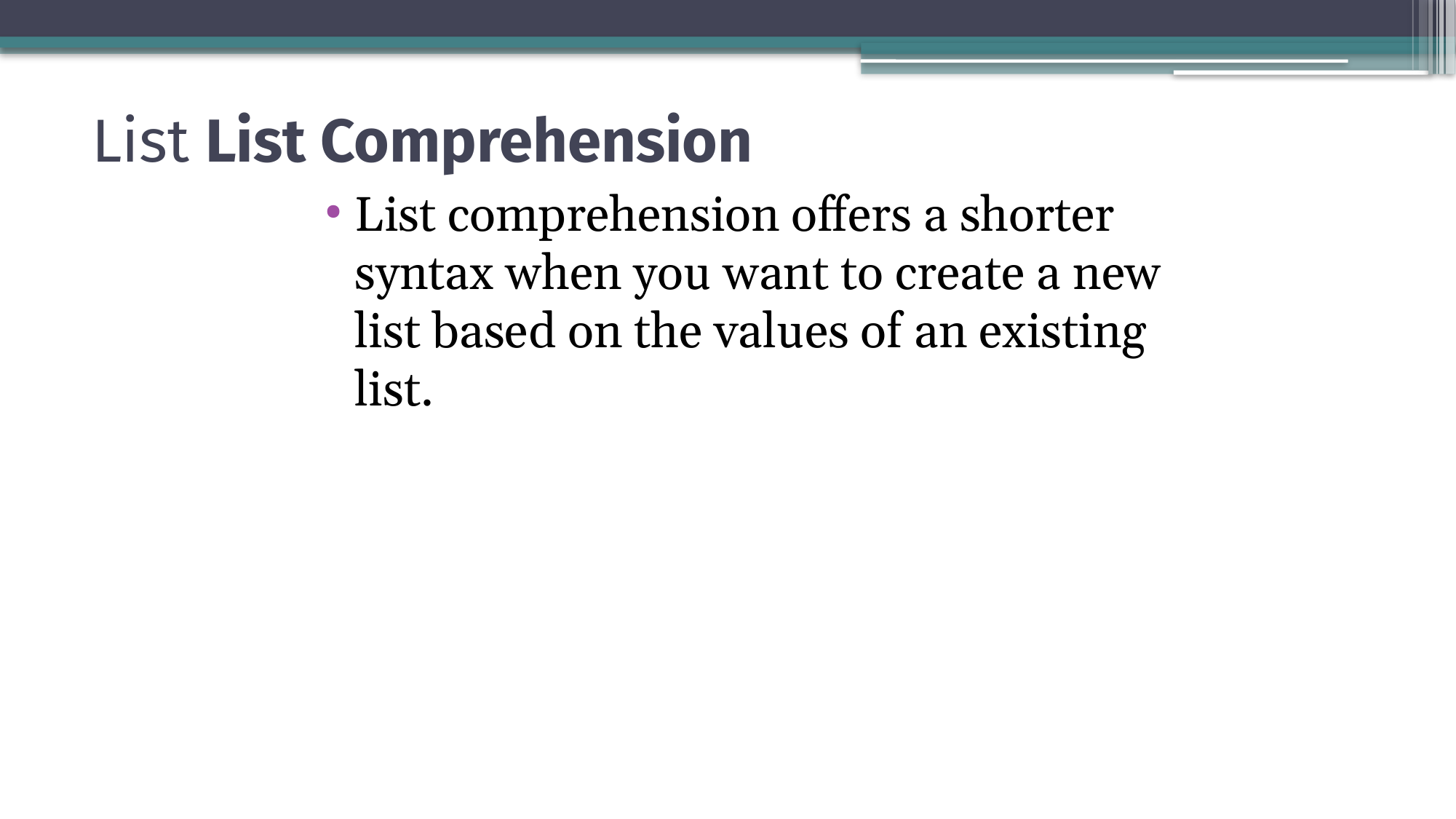

# List List Comprehension
List comprehension offers a shorter syntax when you want to create a new list based on the values of an existing list.